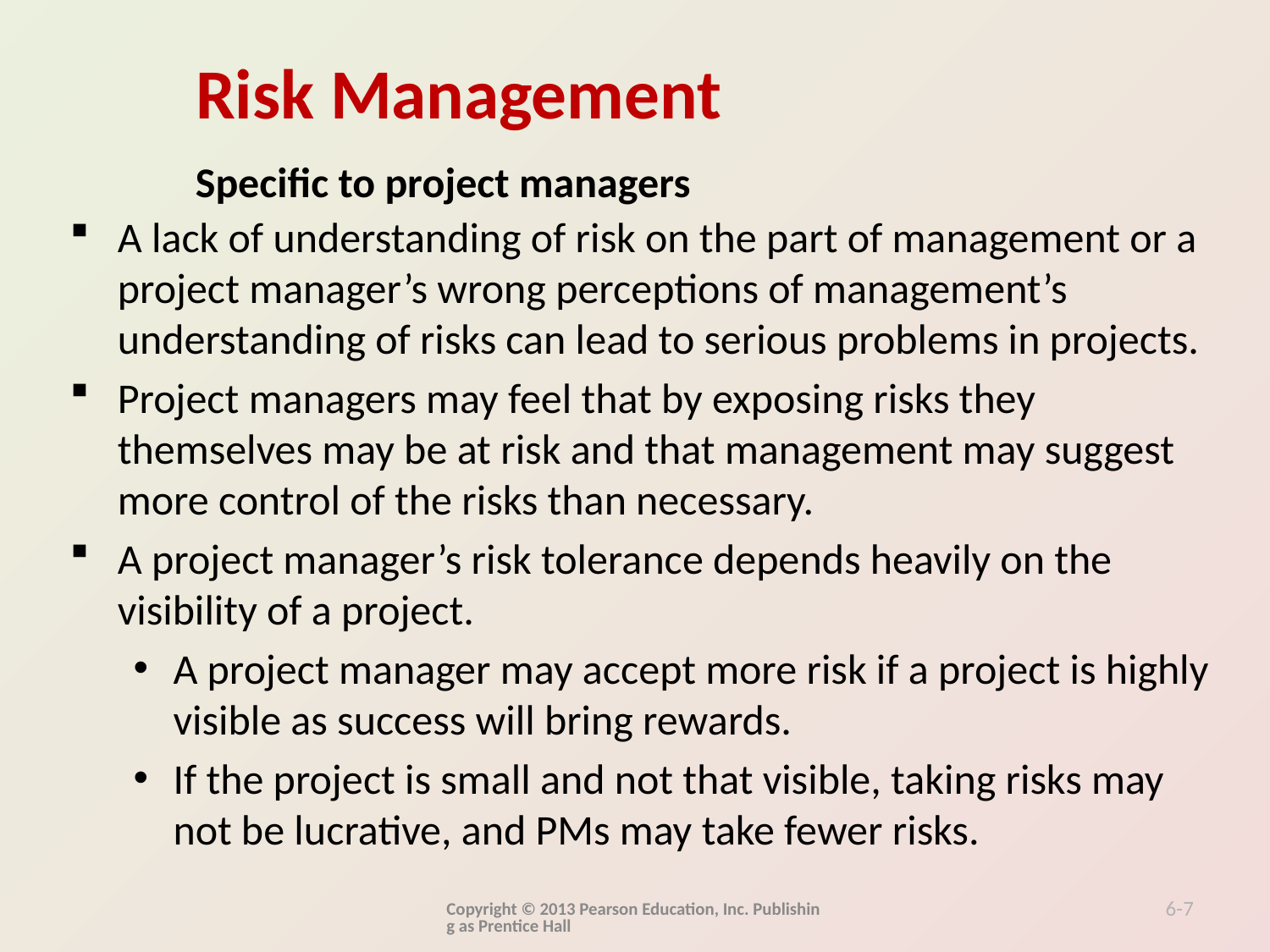

Specific to project managers
A lack of understanding of risk on the part of management or a project manager’s wrong perceptions of management’s understanding of risks can lead to serious problems in projects.
Project managers may feel that by exposing risks they themselves may be at risk and that management may suggest more control of the risks than necessary.
A project manager’s risk tolerance depends heavily on the visibility of a project.
A project manager may accept more risk if a project is highly visible as success will bring rewards.
If the project is small and not that visible, taking risks may not be lucrative, and PMs may take fewer risks.
Copyright © 2013 Pearson Education, Inc. Publishing as Prentice Hall
6-7